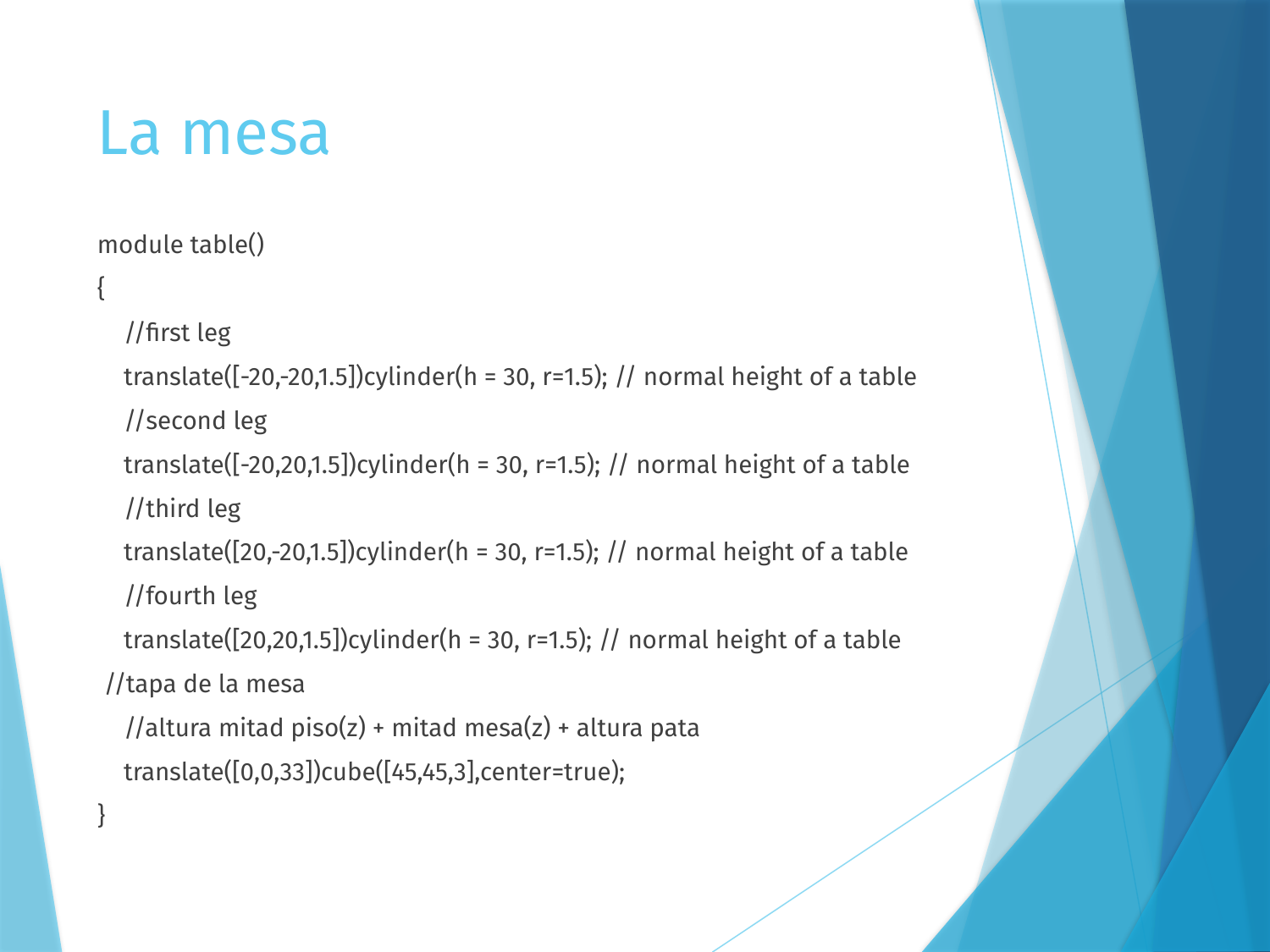

# La mesa
module table()
{
    //first leg
    translate([-20,-20,1.5])cylinder(h = 30, r=1.5); // normal height of a table
    //second leg
    translate([-20,20,1.5])cylinder(h = 30, r=1.5); // normal height of a table
    //third leg
    translate([20,-20,1.5])cylinder(h = 30, r=1.5); // normal height of a table
    //fourth leg
    translate([20,20,1.5])cylinder(h = 30, r=1.5); // normal height of a table
 //tapa de la mesa
    //altura mitad piso(z) + mitad mesa(z) + altura pata
    translate([0,0,33])cube([45,45,3],center=true);
}